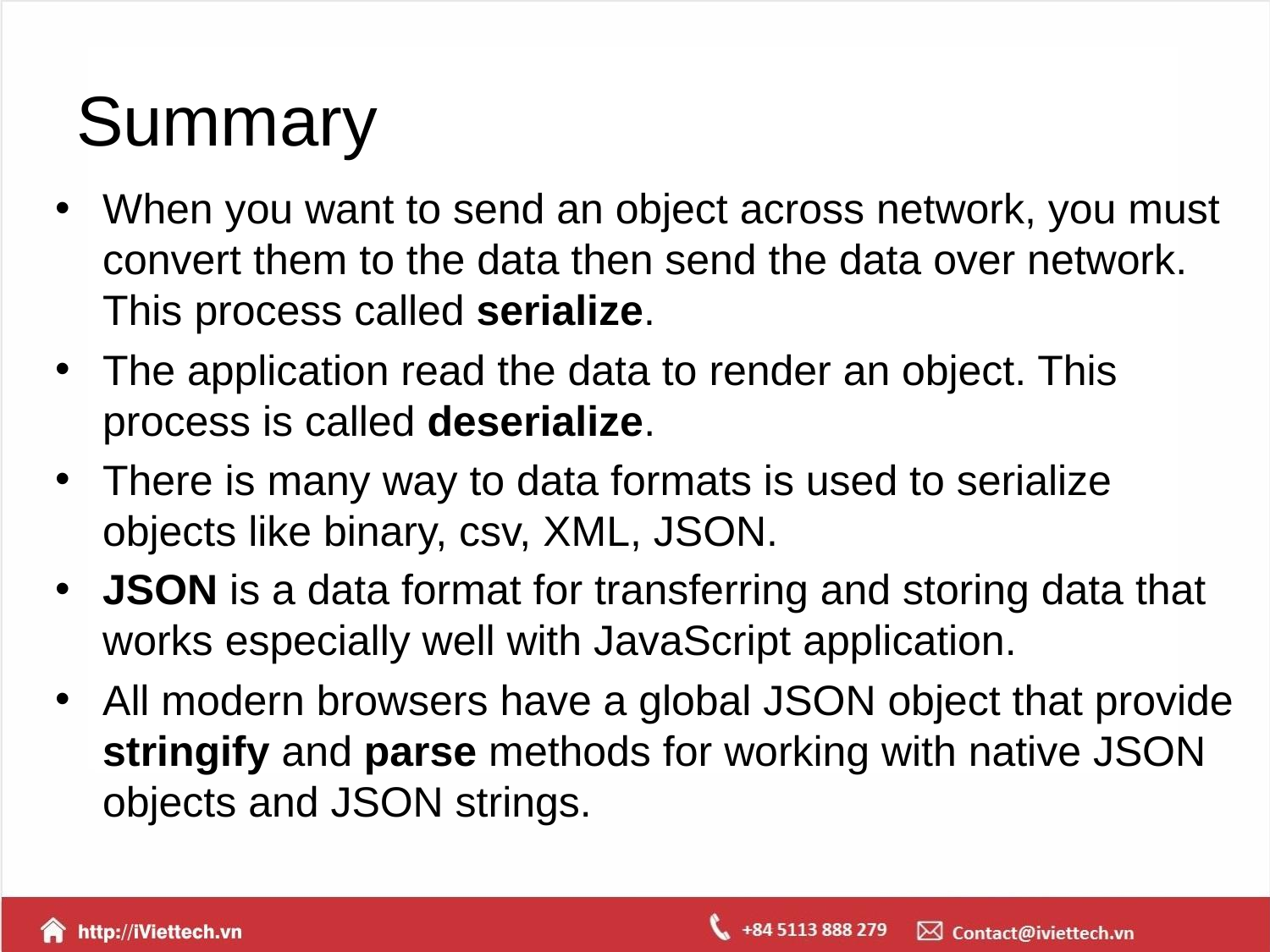

# Summary
When you want to send an object across network, you must convert them to the data then send the data over network. This process called serialize.
The application read the data to render an object. This process is called deserialize.
There is many way to data formats is used to serialize objects like binary, csv, XML, JSON.
JSON is a data format for transferring and storing data that works especially well with JavaScript application.
All modern browsers have a global JSON object that provide stringify and parse methods for working with native JSON objects and JSON strings.